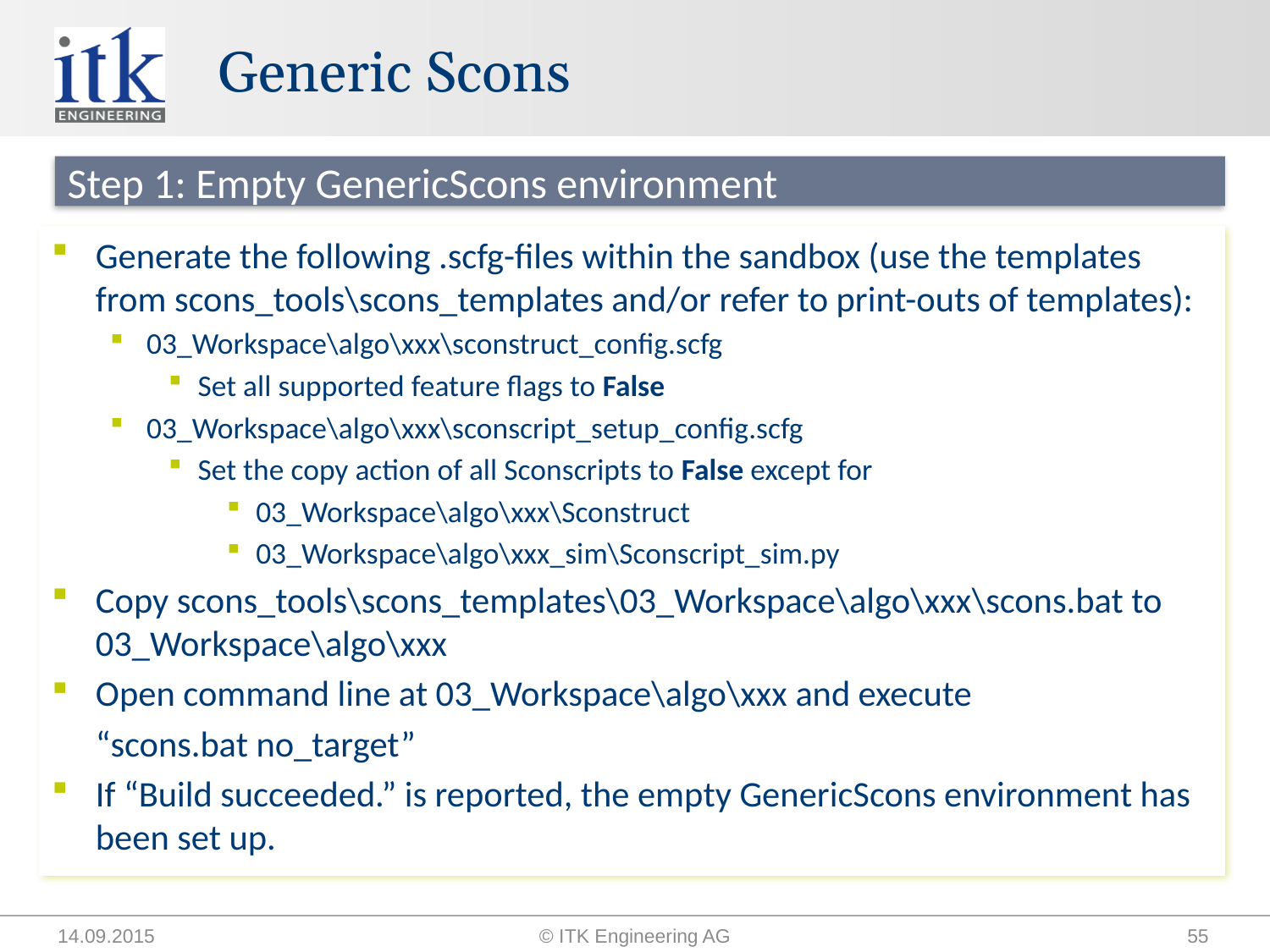

# Generic Scons
Step 1: Empty GenericScons environment
Generate the following .scfg-files within the sandbox (use the templates from scons_tools\scons_templates and/or refer to print-outs of templates):
03_Workspace\algo\xxx\sconstruct_config.scfg
Set all supported feature flags to False
03_Workspace\algo\xxx\sconscript_setup_config.scfg
Set the copy action of all Sconscripts to False except for
03_Workspace\algo\xxx\Sconstruct
03_Workspace\algo\xxx_sim\Sconscript_sim.py
Copy scons_tools\scons_templates\03_Workspace\algo\xxx\scons.bat to 03_Workspace\algo\xxx
Open command line at 03_Workspace\algo\xxx and execute
	“scons.bat no_target”
If “Build succeeded.” is reported, the empty GenericScons environment has been set up.

14.09.2015
© ITK Engineering AG
55